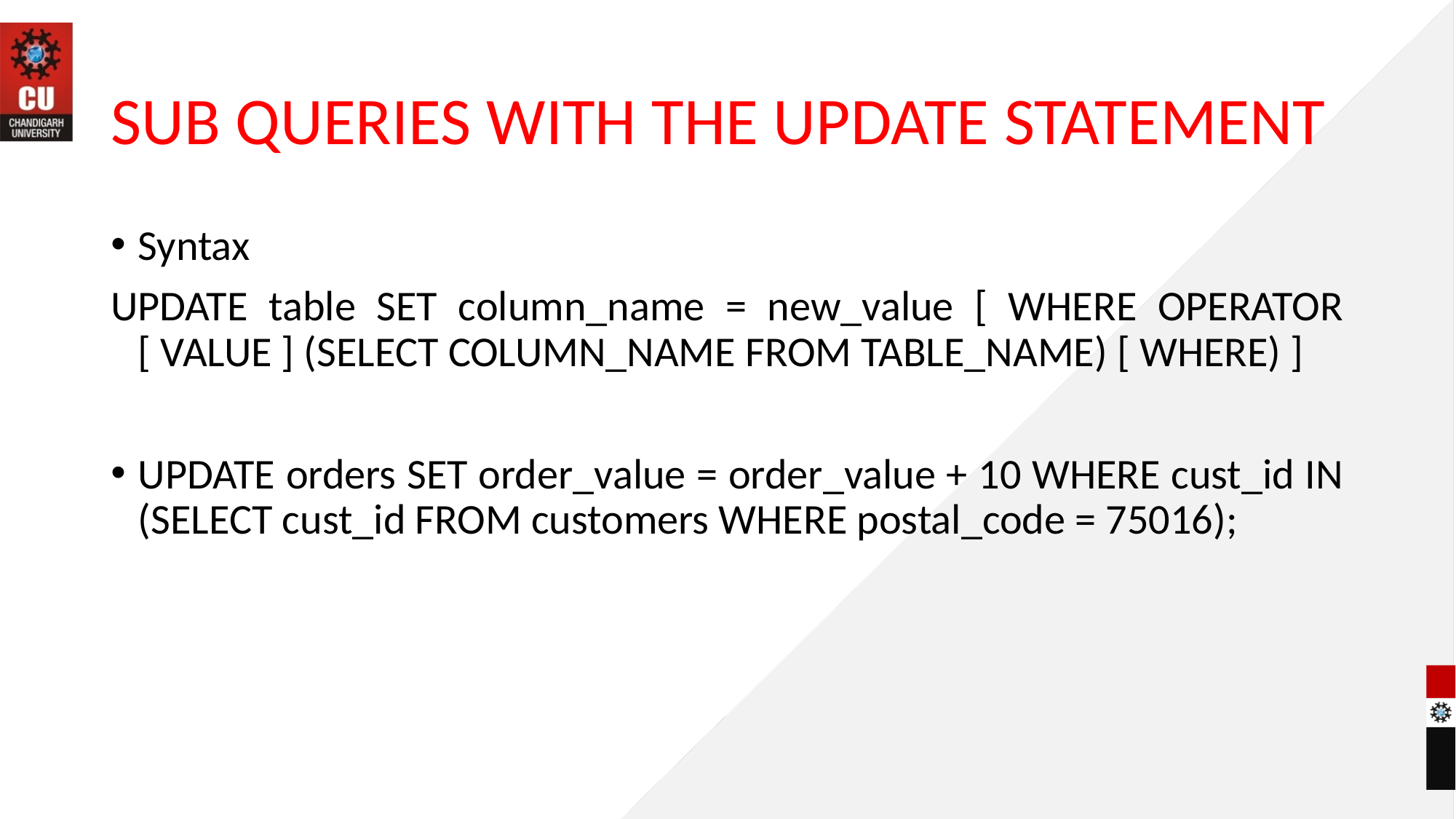

# SUB QUERIES WITH THE UPDATE STATEMENT
Syntax
UPDATE table SET column_name = new_value [ WHERE OPERATOR [ VALUE ] (SELECT COLUMN_NAME FROM TABLE_NAME) [ WHERE) ]

UPDATE orders SET order_value = order_value + 10 WHERE cust_id IN (SELECT cust_id FROM customers WHERE postal_code = 75016);